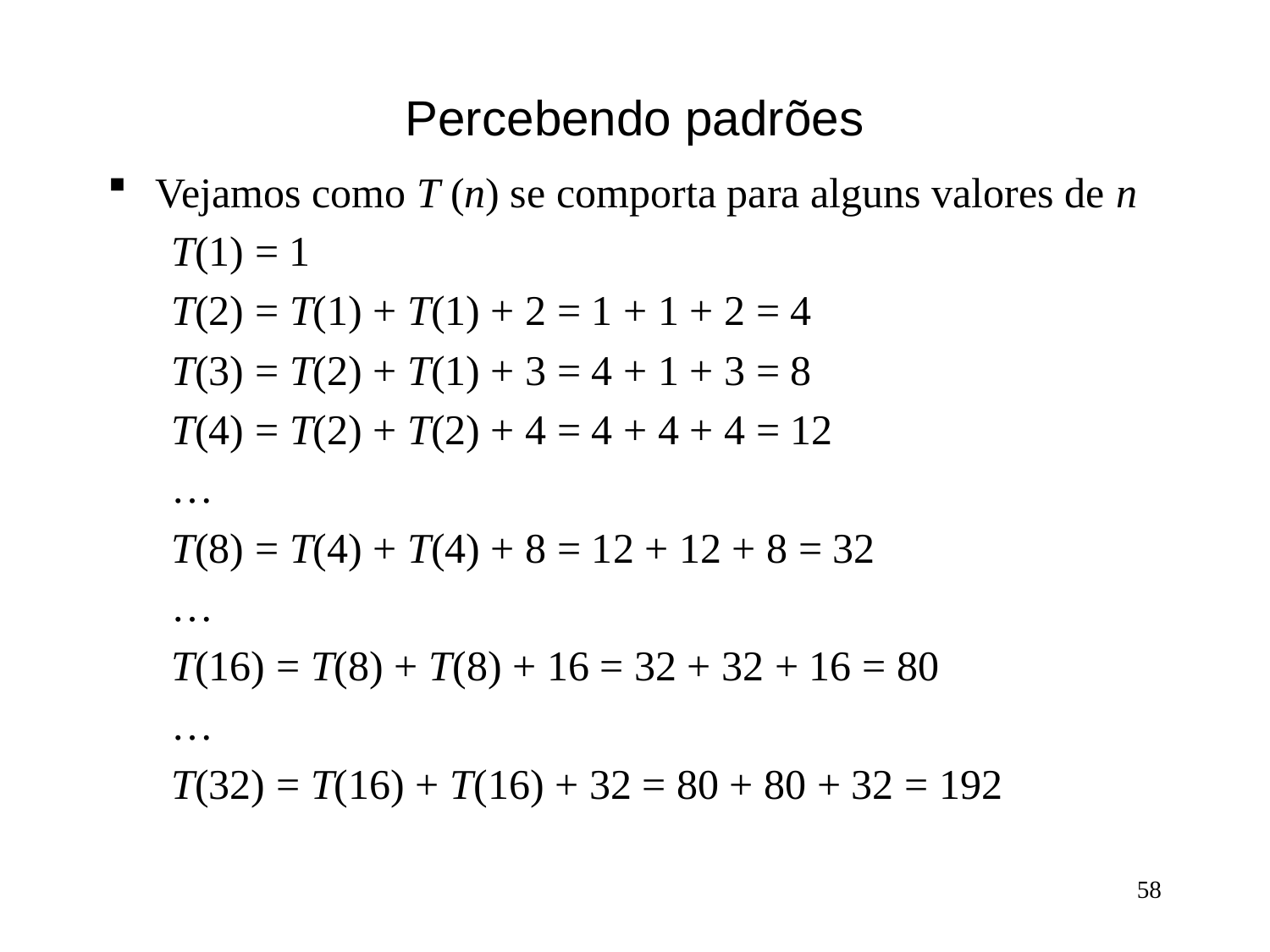

# Percebendo padrões
Vejamos como T (n) se comporta para alguns valores de n
T(1) = 1
T(2) = T(1) + T(1) + 2 = 1 + 1 + 2 = 4
T(3) = T(2) + T(1) + 3 = 4 + 1 + 3 = 8
T(4) = T(2) + T(2) + 4 = 4 + 4 + 4 = 12
…
T(8) = T(4) + T(4) + 8 = 12 + 12 + 8 = 32
…
T(16) = T(8) + T(8) + 16 = 32 + 32 + 16 = 80
…
T(32) = T(16) + T(16) + 32 = 80 + 80 + 32 = 192

58